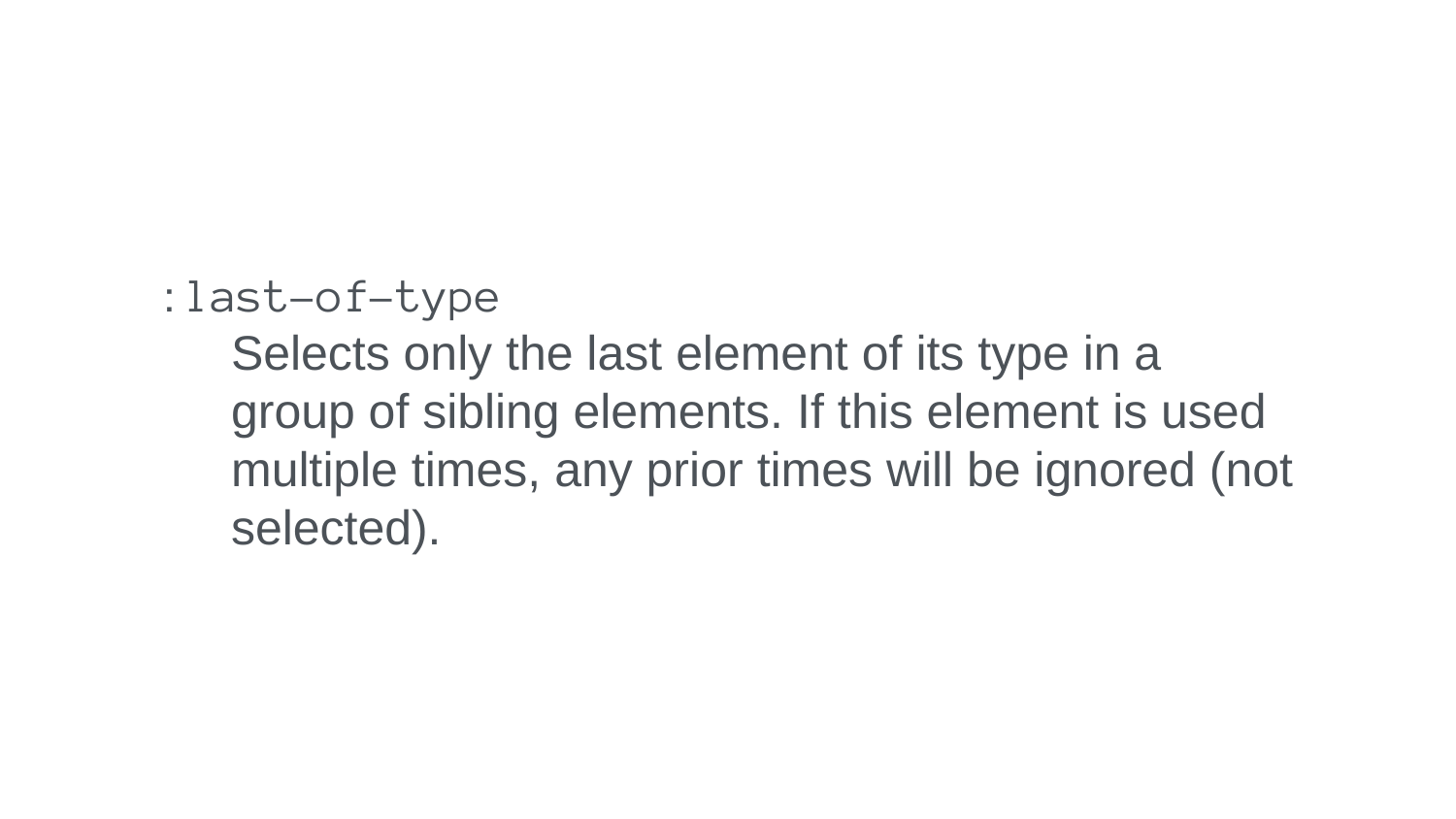

:last-of-type
Selects only the last element of its type in a group of sibling elements. If this element is used multiple times, any prior times will be ignored (not selected).